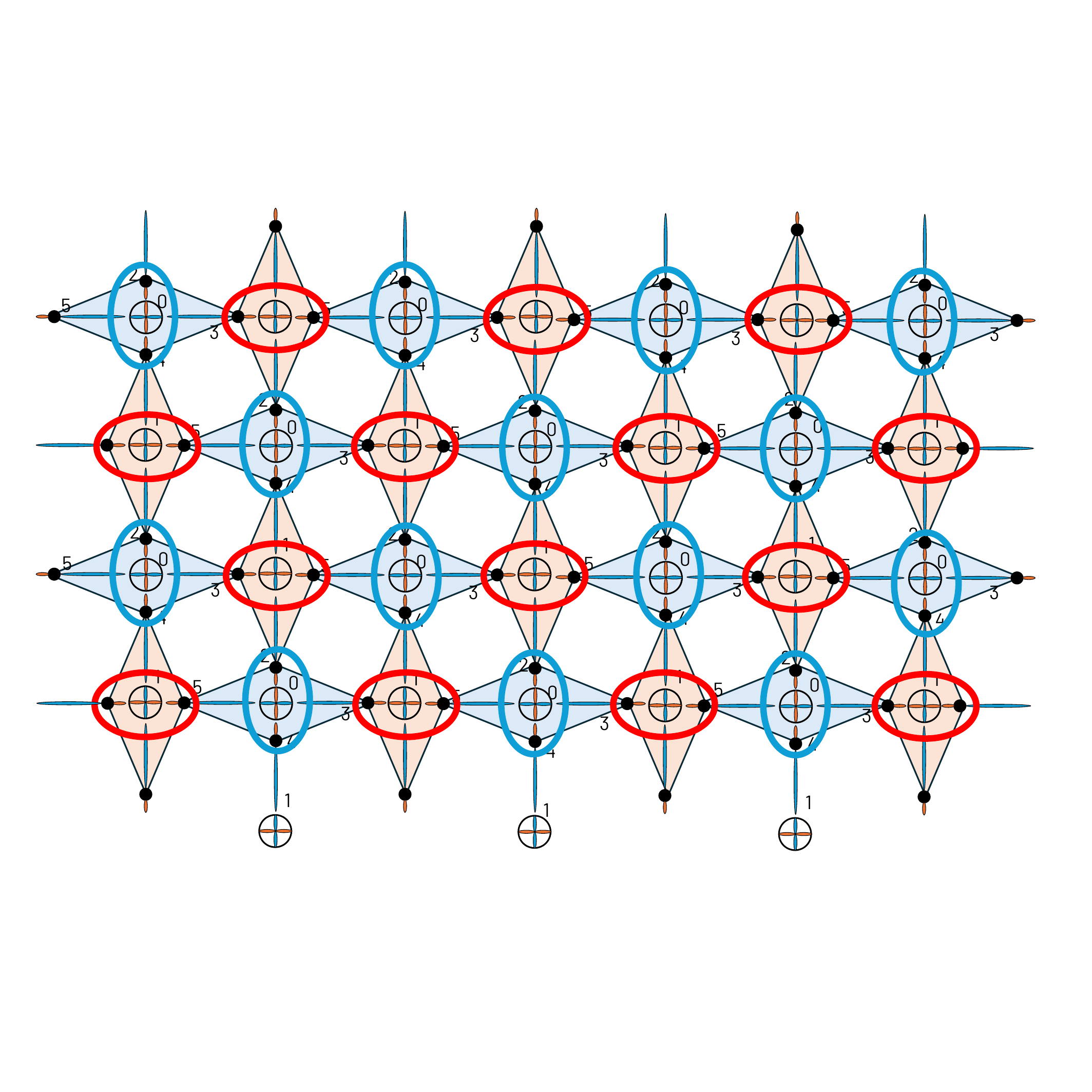

2
0
5
3
4
1
2
0
5
3
4
1
2
0
5
3
4
1
2
0
5
3
4
1

2
0
5
3
4
1
2
0
5
3
4
1
2
0
5
3
4
1

2
0
5
3
4
1
2
0
5
3
4
1
2
0
5
3
4
1
2
0
5
3
4
1

2
0
5
3
4
1
2
0
5
3
4
1
2
0
5
3
4
1